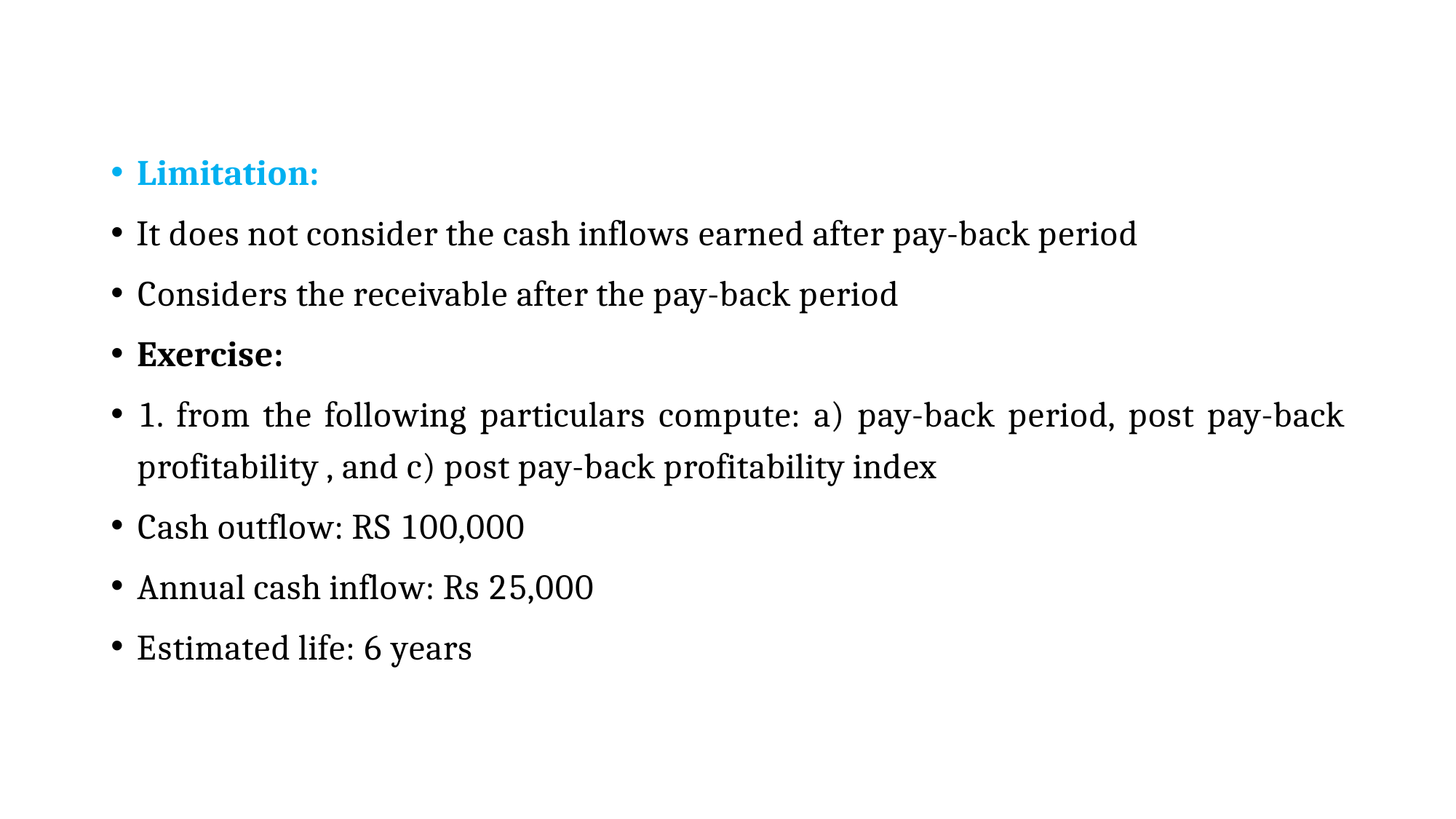

#
Limitation:
It does not consider the cash inflows earned after pay-back period
Considers the receivable after the pay-back period
Exercise:
1. from the following particulars compute: a) pay-back period, post pay-back profitability , and c) post pay-back profitability index
Cash outflow: RS 100,000
Annual cash inflow: Rs 25,000
Estimated life: 6 years